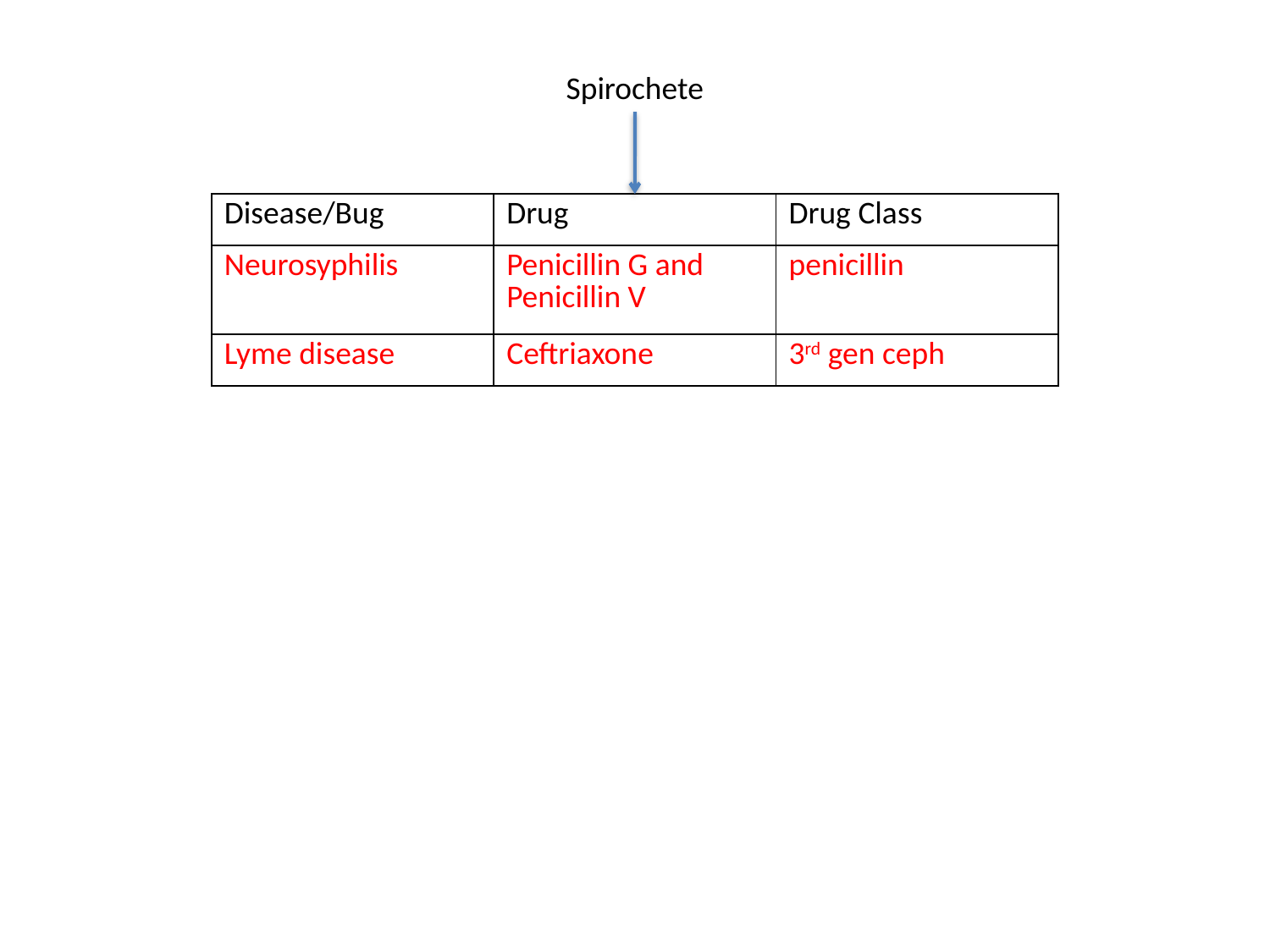

Spirochete
| Disease/Bug | Drug | Drug Class |
| --- | --- | --- |
| Neurosyphilis | Penicillin G and Penicillin V | penicillin |
| Lyme disease | Ceftriaxone | 3rd gen ceph |